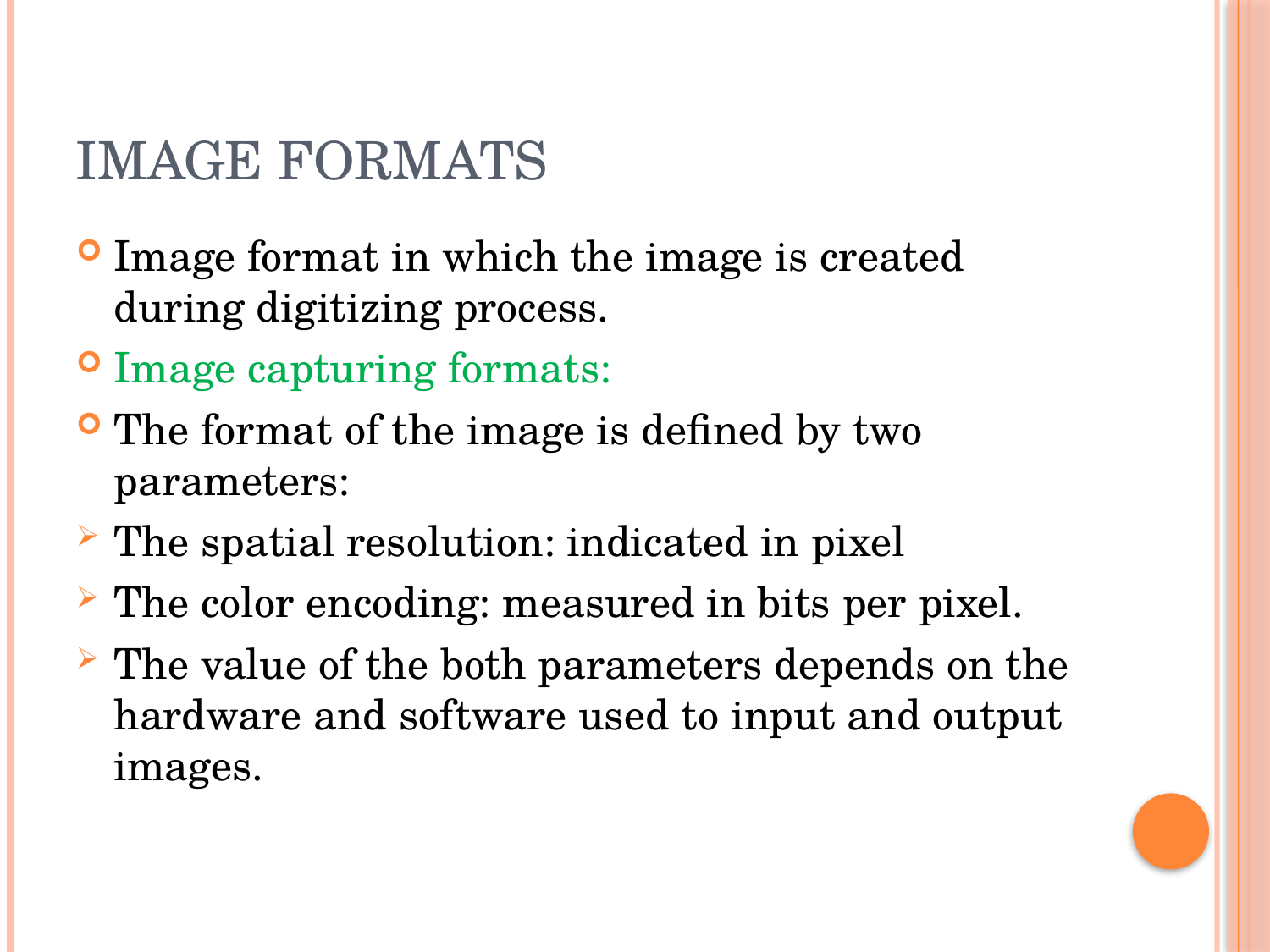

# Image formats
Image format in which the image is created during digitizing process.
Image capturing formats:
The format of the image is defined by two parameters:
The spatial resolution: indicated in pixel
The color encoding: measured in bits per pixel.
The value of the both parameters depends on the hardware and software used to input and output images.